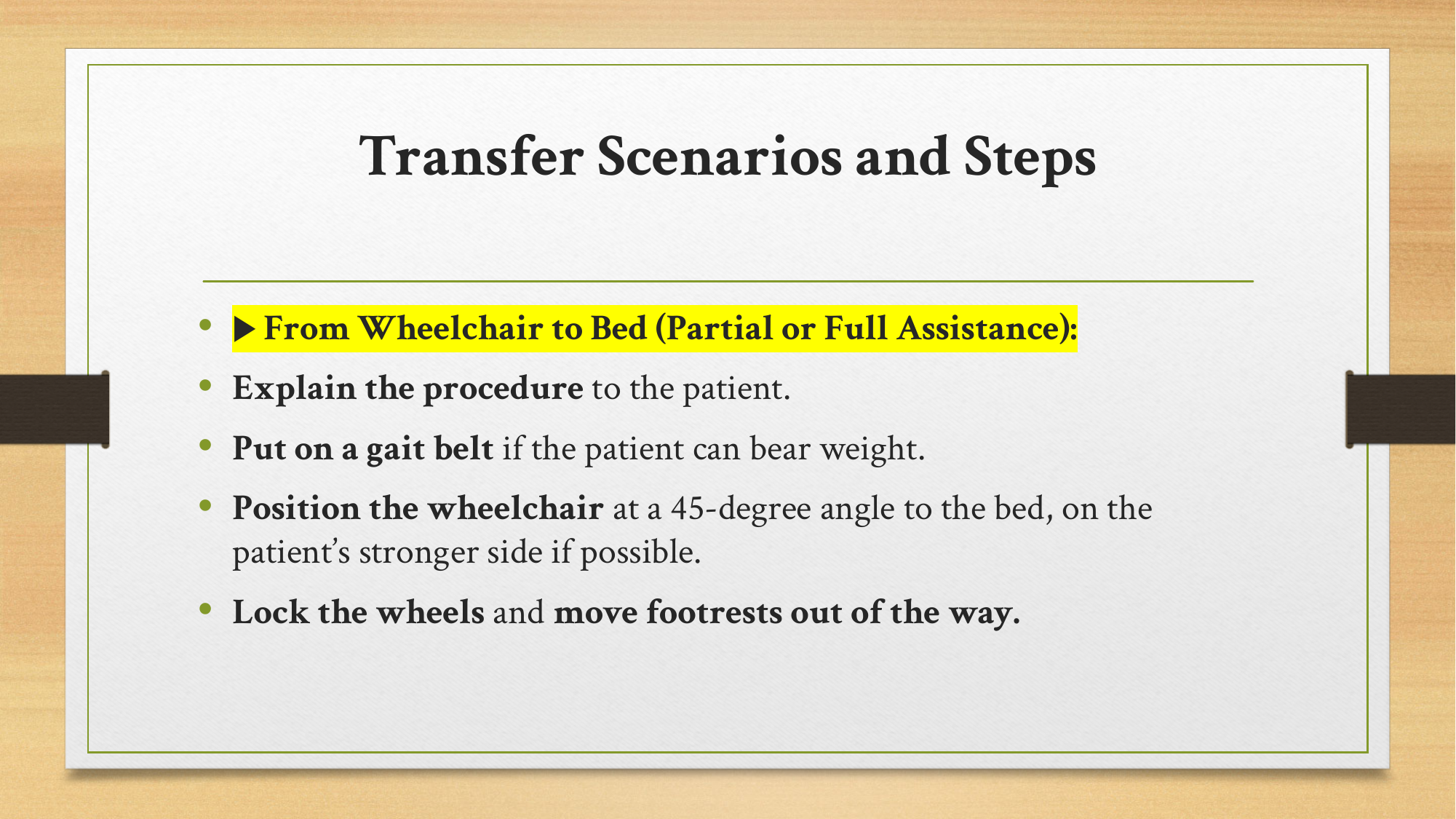

# Transfer Scenarios and Steps
▶️ From Wheelchair to Bed (Partial or Full Assistance):
Explain the procedure to the patient.
Put on a gait belt if the patient can bear weight.
Position the wheelchair at a 45-degree angle to the bed, on the patient’s stronger side if possible.
Lock the wheels and move footrests out of the way.